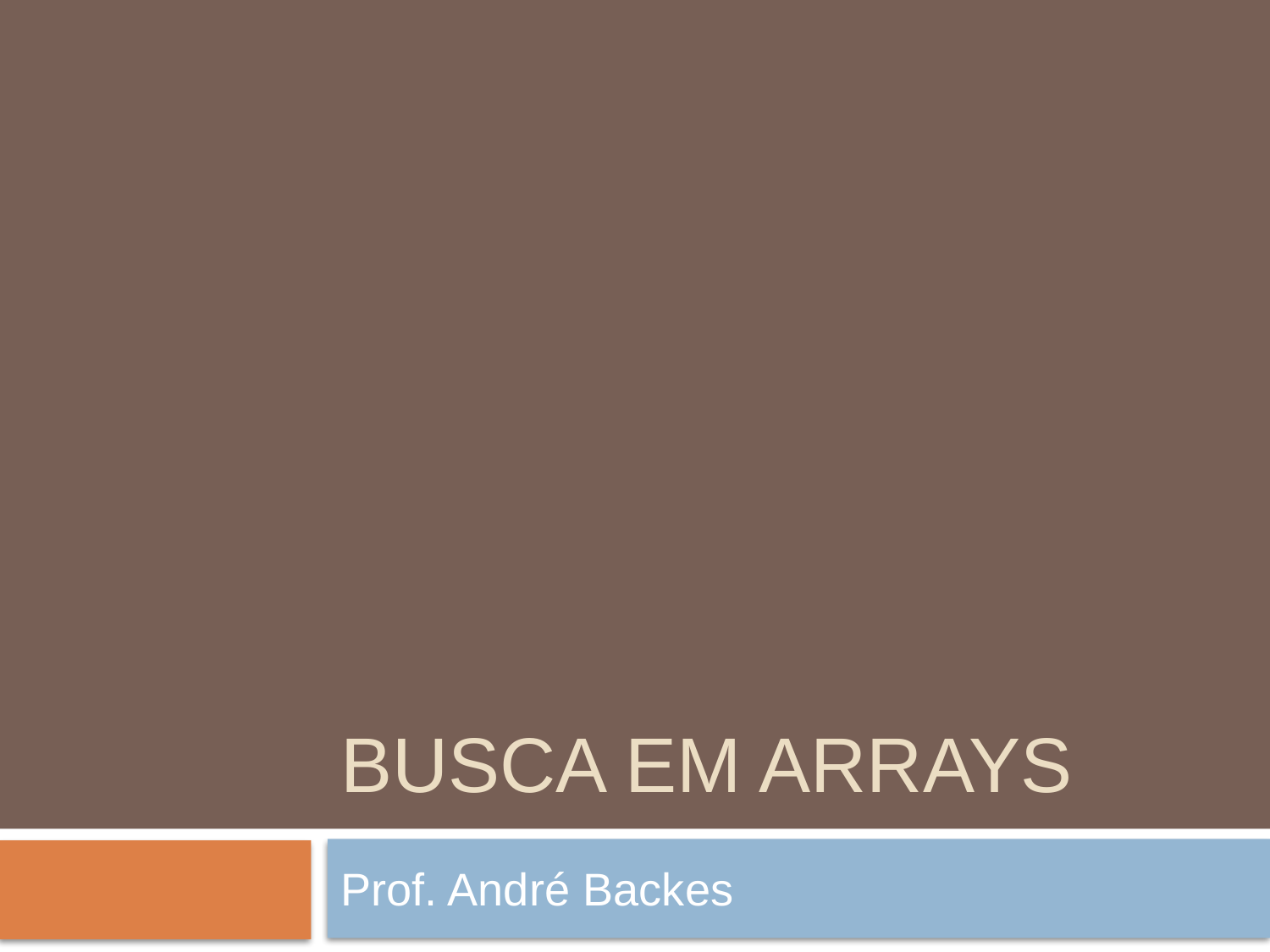

# Busca em arrays
Prof. André Backes